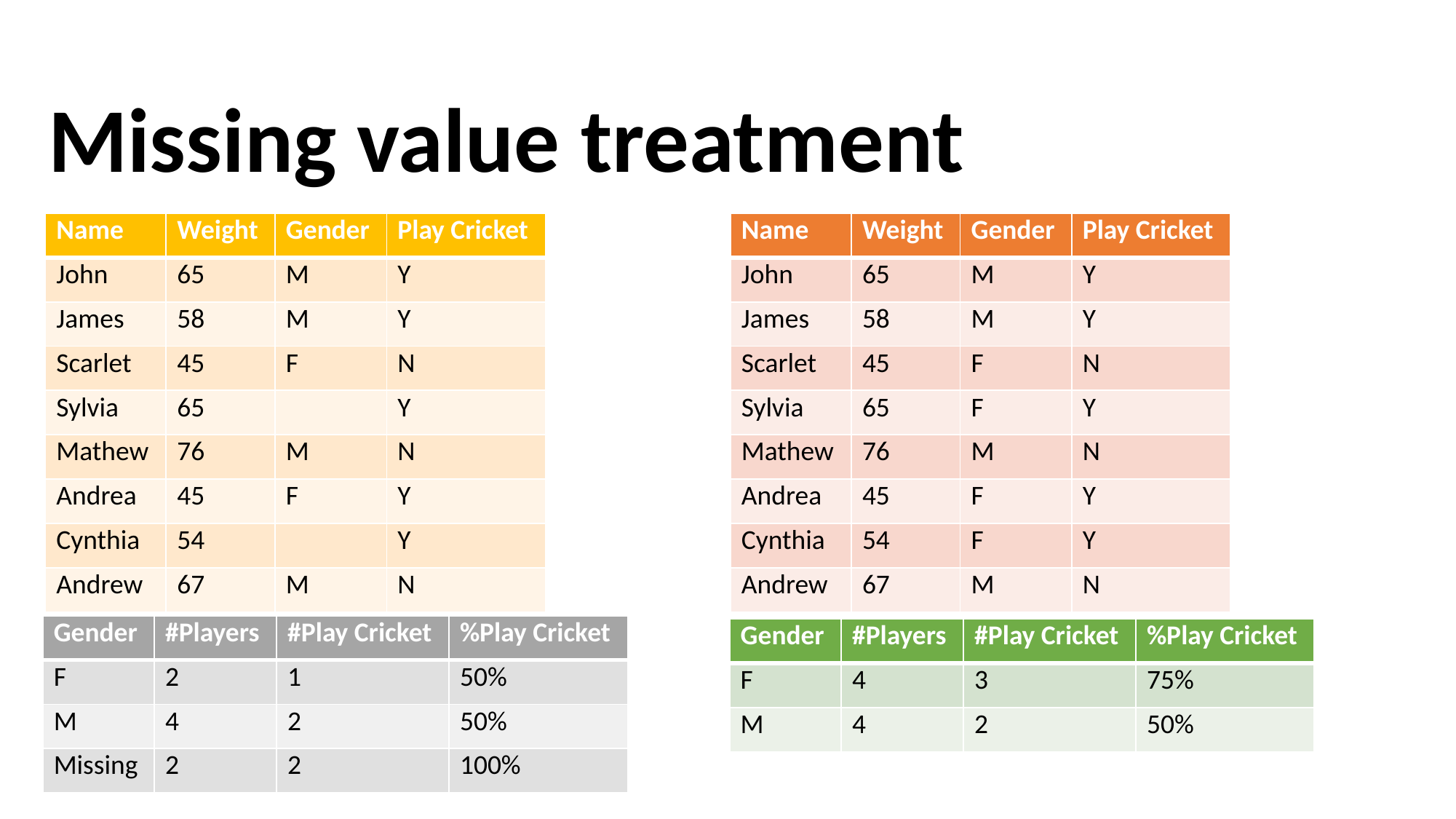

Missing value treatment
| Name | Weight | Gender | Play Cricket |
| --- | --- | --- | --- |
| John | 65 | M | Y |
| James | 58 | M | Y |
| Scarlet | 45 | F | N |
| Sylvia | 65 |  | Y |
| Mathew | 76 | M | N |
| Andrea | 45 | F | Y |
| Cynthia | 54 |  | Y |
| Andrew | 67 | M | N |
| Name | Weight | Gender | Play Cricket |
| --- | --- | --- | --- |
| John | 65 | M | Y |
| James | 58 | M | Y |
| Scarlet | 45 | F | N |
| Sylvia | 65 | F | Y |
| Mathew | 76 | M | N |
| Andrea | 45 | F | Y |
| Cynthia | 54 | F | Y |
| Andrew | 67 | M | N |
| Gender | #Players | #Play Cricket | %Play Cricket |
| --- | --- | --- | --- |
| F | 2 | 1 | 50% |
| M | 4 | 2 | 50% |
| Missing | 2 | 2 | 100% |
| Gender | #Players | #Play Cricket | %Play Cricket |
| --- | --- | --- | --- |
| F | 4 | 3 | 75% |
| M | 4 | 2 | 50% |